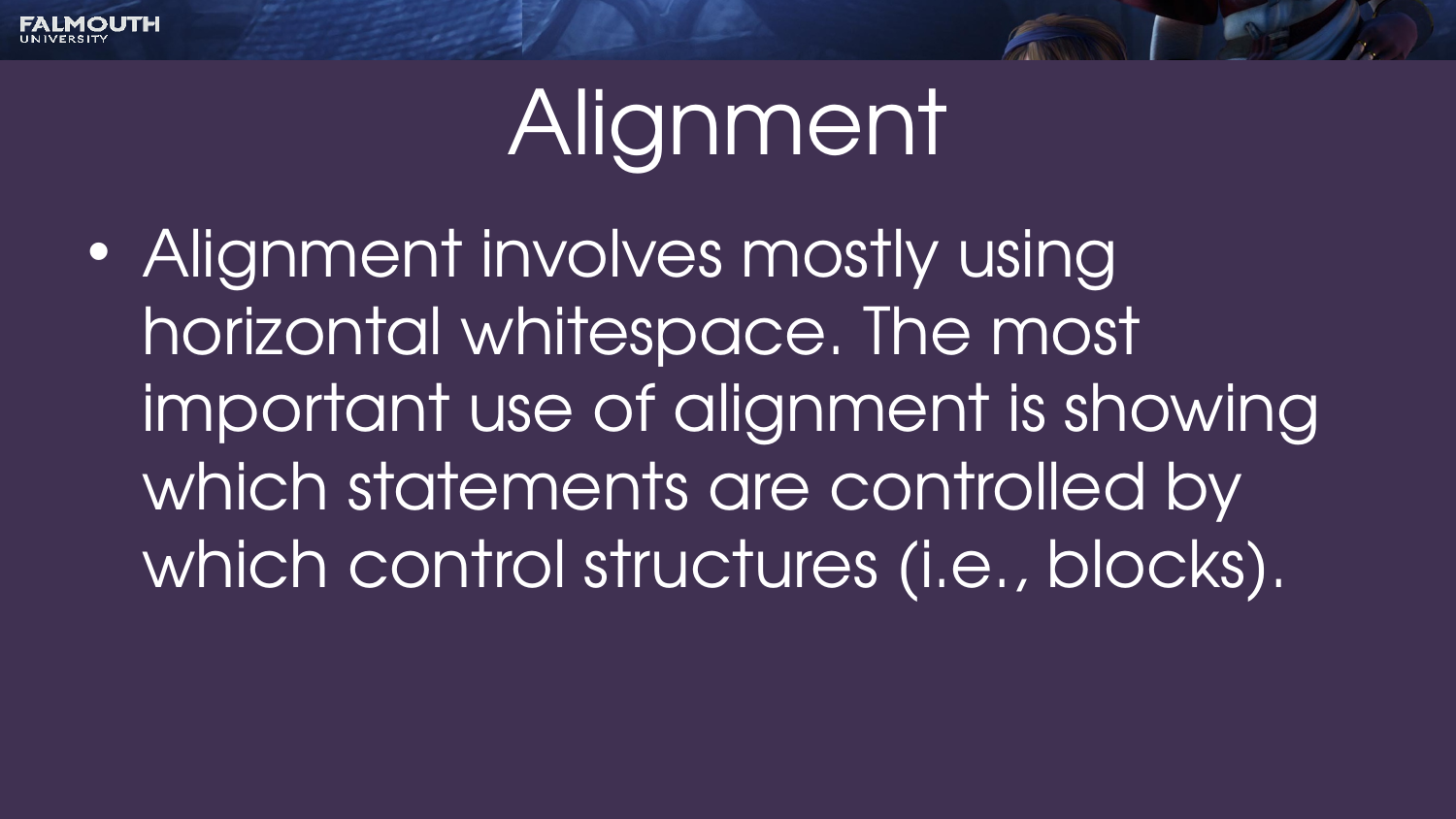

# Alignment
Alignment involves mostly using horizontal whitespace. The most important use of alignment is showing which statements are controlled by which control structures (i.e., blocks).